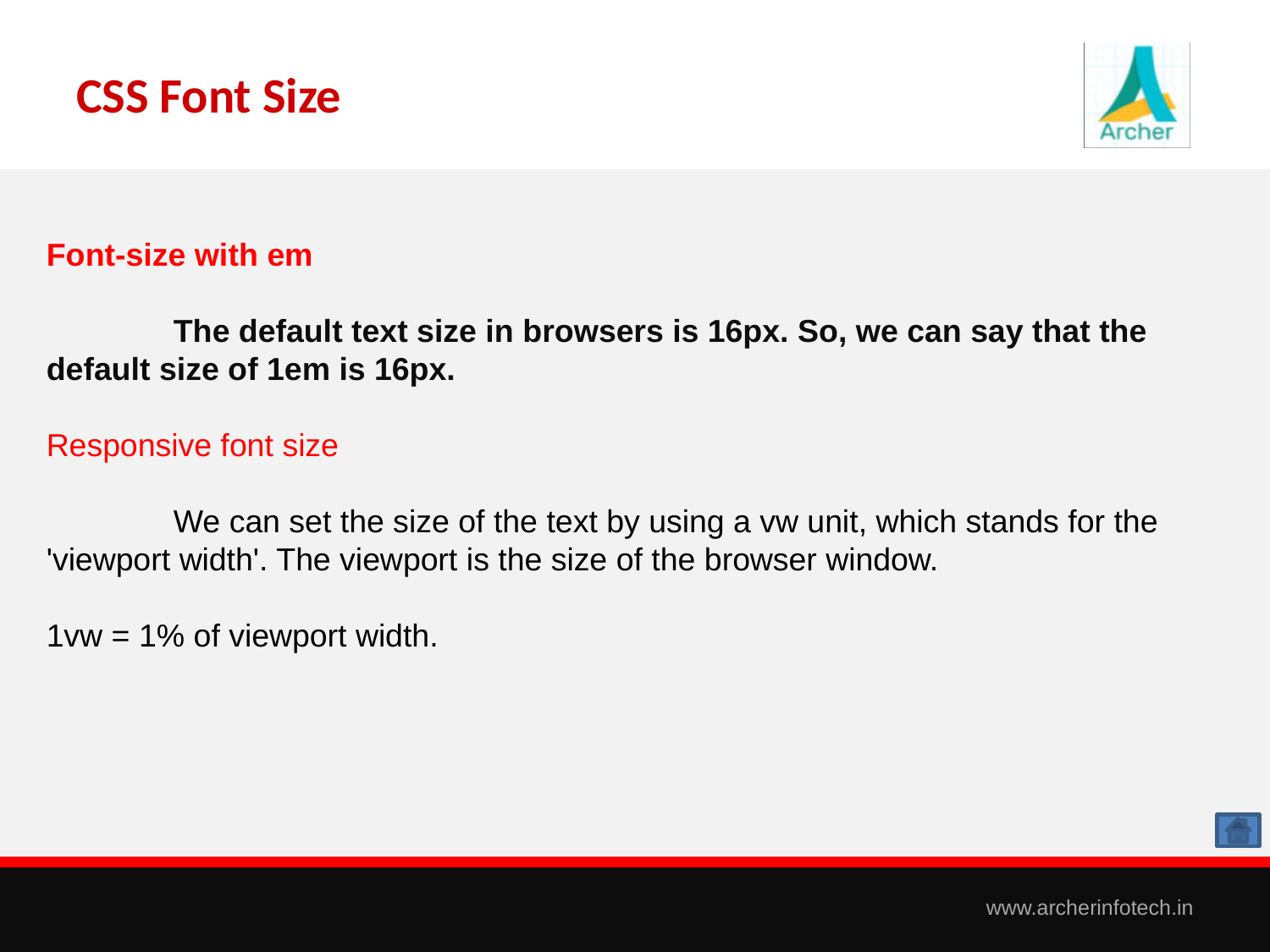

# CSS Font Size
Font-size with em

	The default text size in browsers is 16px. So, we can say that the default size of 1em is 16px.

Responsive font size

	We can set the size of the text by using a vw unit, which stands for the 'viewport width'. The viewport is the size of the browser window.

1vw = 1% of viewport width.